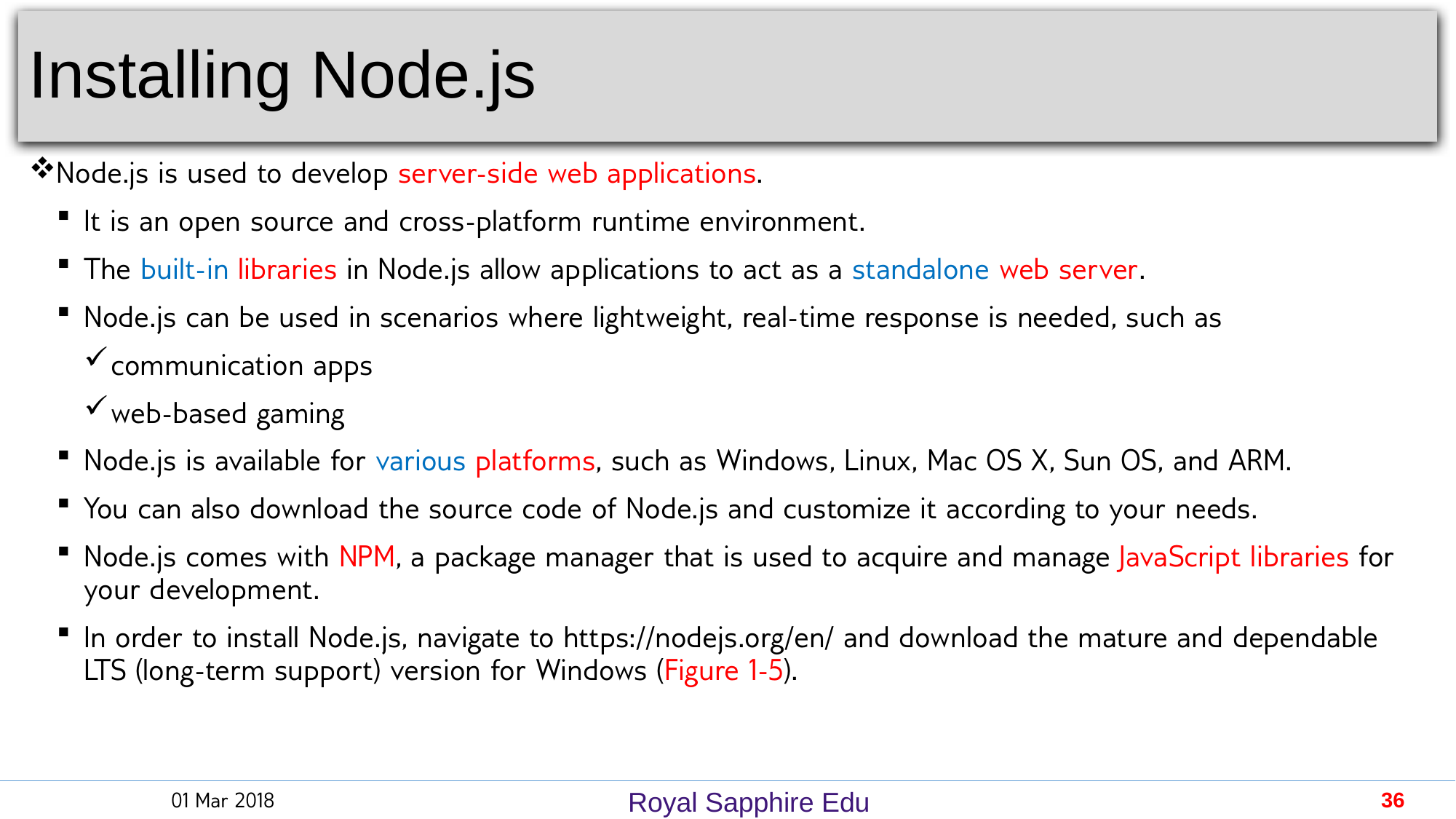

# Installing Node.js
Node.js is used to develop server-side web applications.
It is an open source and cross-platform runtime environment.
The built-in libraries in Node.js allow applications to act as a standalone web server.
Node.js can be used in scenarios where lightweight, real-time response is needed, such as
communication apps
web-based gaming
Node.js is available for various platforms, such as Windows, Linux, Mac OS X, Sun OS, and ARM.
You can also download the source code of Node.js and customize it according to your needs.
Node.js comes with NPM, a package manager that is used to acquire and manage JavaScript libraries for your development.
In order to install Node.js, navigate to https://nodejs.org/en/ and download the mature and dependable LTS (long-term support) version for Windows (Figure 1-5).
01 Mar 2018
36